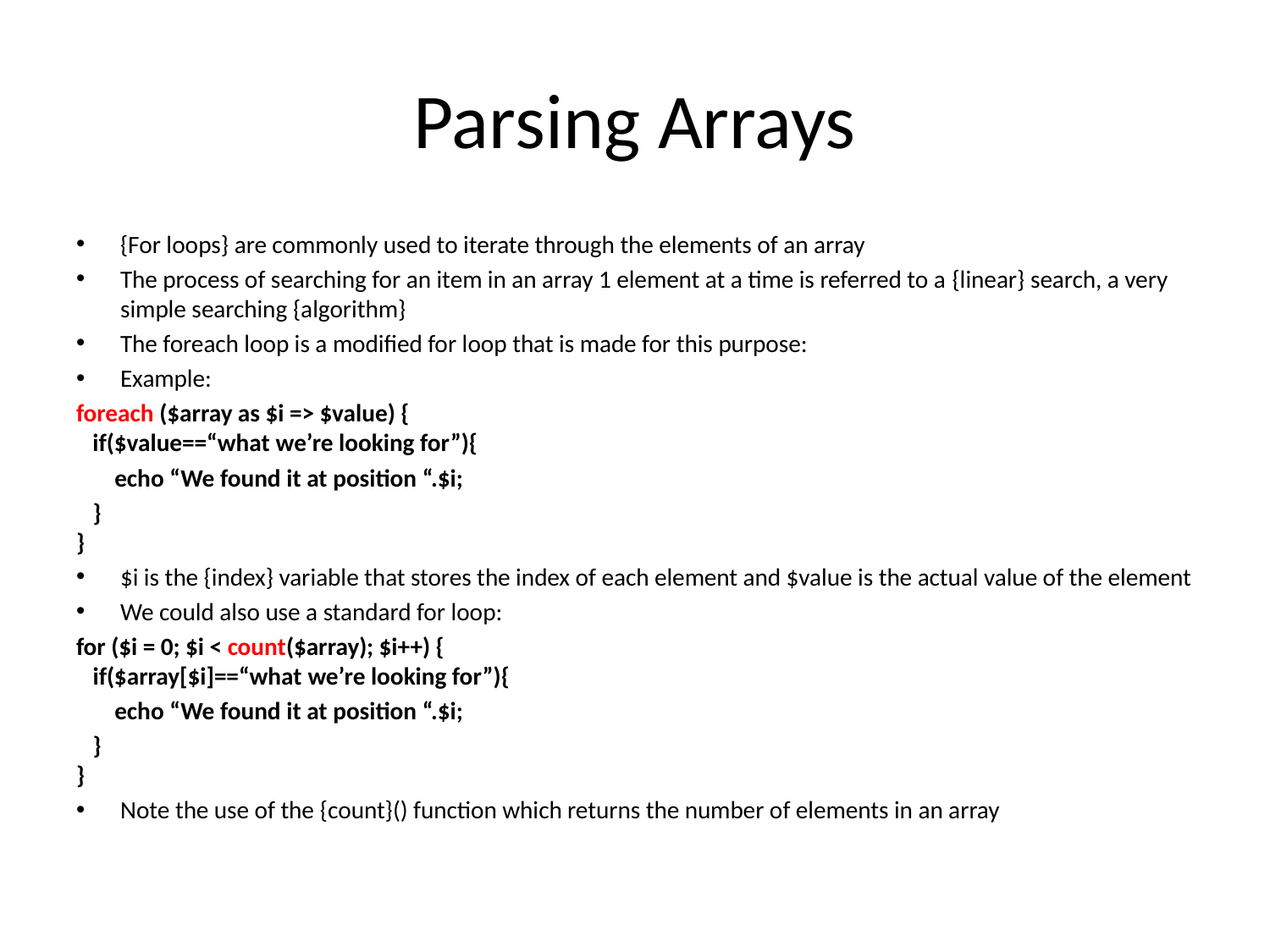

# Parsing Arrays
{For loops} are commonly used to iterate through the elements of an array
The process of searching for an item in an array 1 element at a time is referred to a {linear} search, a very simple searching {algorithm}
The foreach loop is a modified for loop that is made for this purpose:
Example:
foreach ($array as $i => $value) {
   if($value==“what we’re looking for”){
       echo “We found it at position “.$i;
   }
}
$i is the {index} variable that stores the index of each element and $value is the actual value of the element
We could also use a standard for loop:
for ($i = 0; $i < count($array); $i++) {
   if($array[$i]==“what we’re looking for”){
       echo “We found it at position “.$i;
   }
}
Note the use of the {count}() function which returns the number of elements in an array